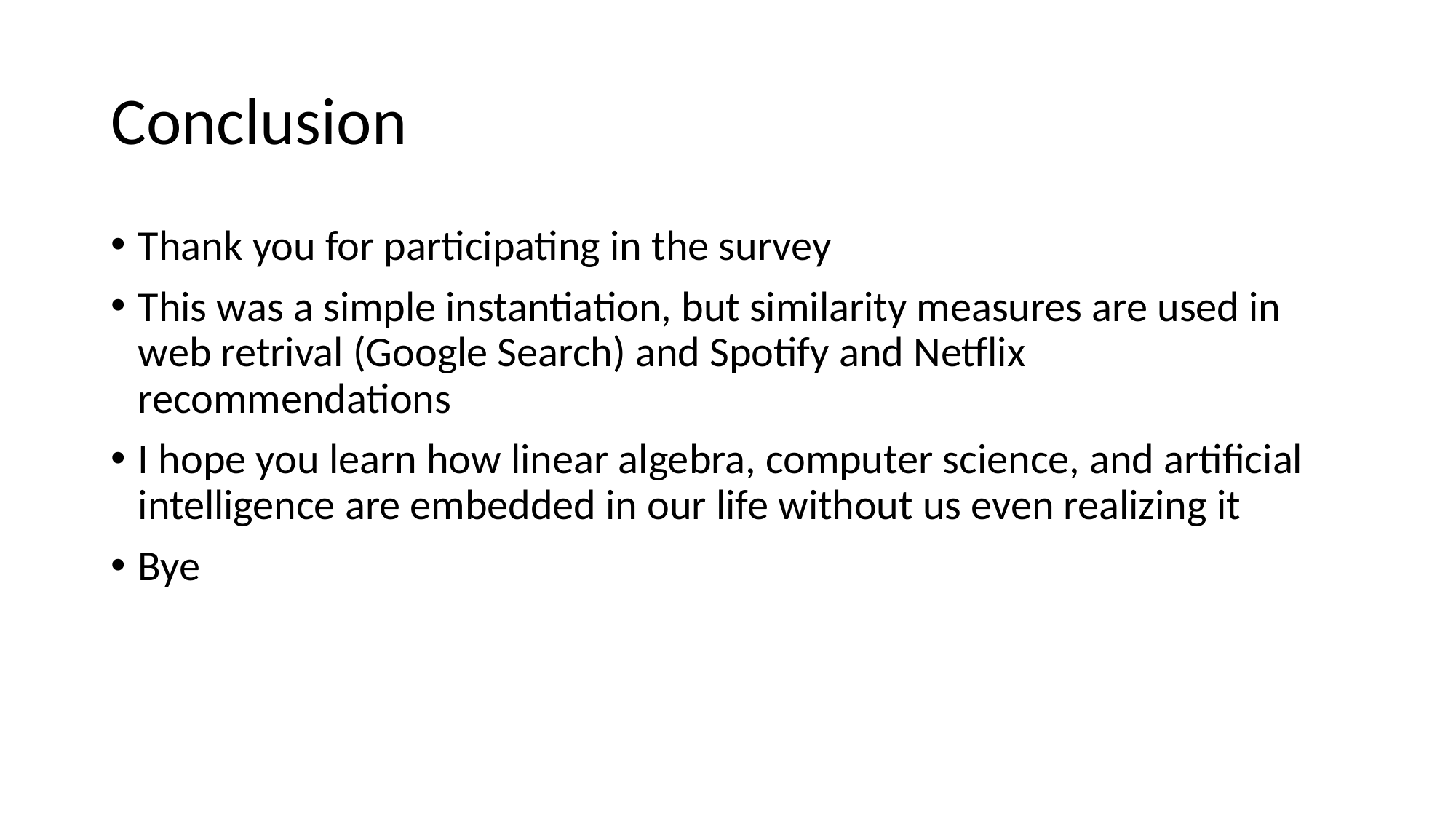

# Conclusion
Thank you for participating in the survey
This was a simple instantiation, but similarity measures are used in web retrival (Google Search) and Spotify and Netflix recommendations
I hope you learn how linear algebra, computer science, and artificial intelligence are embedded in our life without us even realizing it
Bye